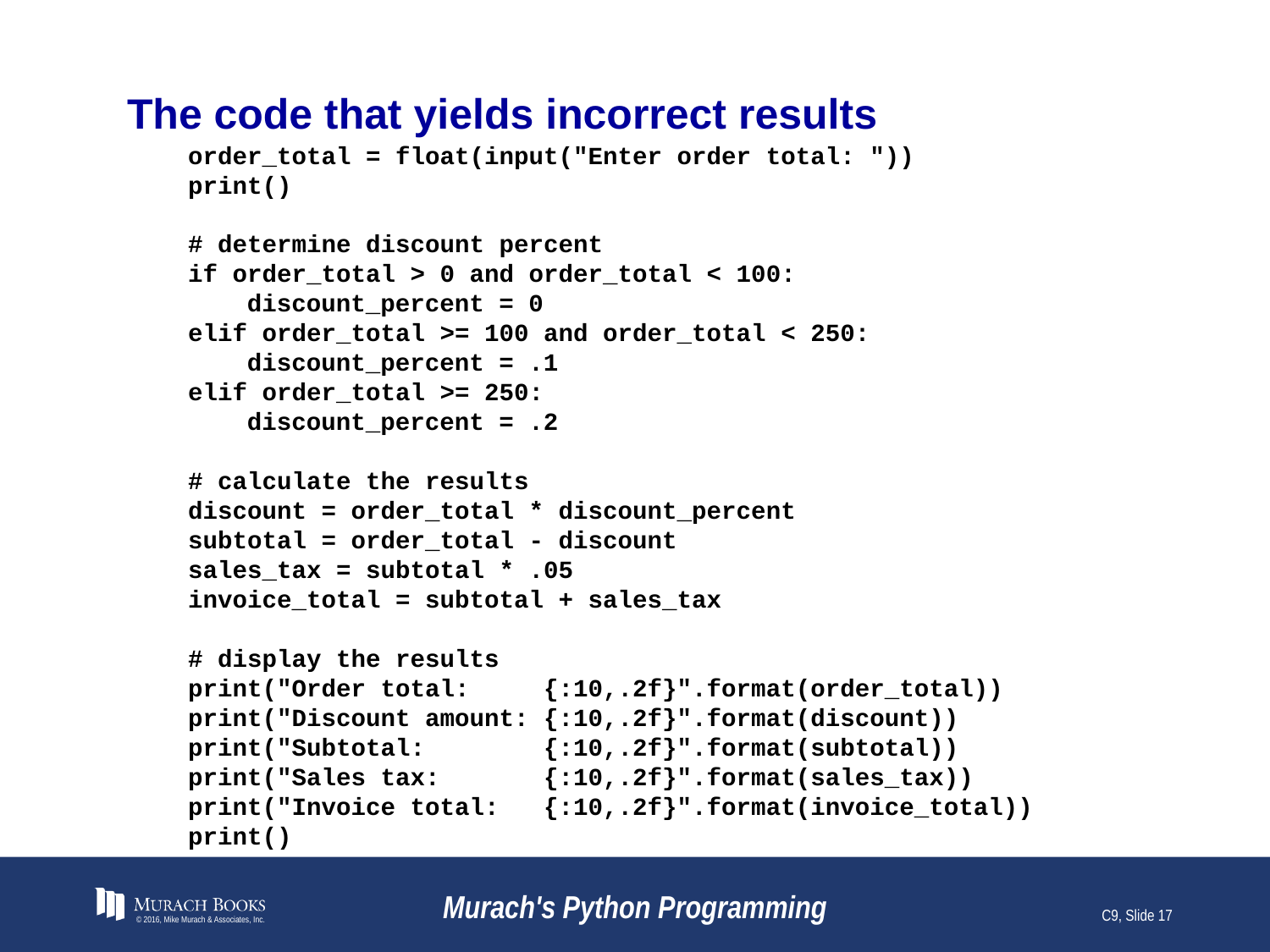

# The code that yields incorrect results
order_total = float(input("Enter order total: "))
print()

# determine discount percent
if order_total > 0 and order_total < 100:
    discount_percent = 0
elif order_total >= 100 and order_total < 250:
    discount_percent = .1
elif order_total >= 250:
    discount_percent = .2

# calculate the results
discount = order_total * discount_percent
subtotal = order_total - discount
sales_tax = subtotal * .05
invoice_total = subtotal + sales_tax

# display the results
print("Order total:     {:10,.2f}".format(order_total))
print("Discount amount: {:10,.2f}".format(discount))
print("Subtotal:        {:10,.2f}".format(subtotal))
print("Sales tax:       {:10,.2f}".format(sales_tax))
print("Invoice total:   {:10,.2f}".format(invoice_total))
print()

© 2016, Mike Murach & Associates, Inc.
Murach's Python Programming

C9, Slide 17